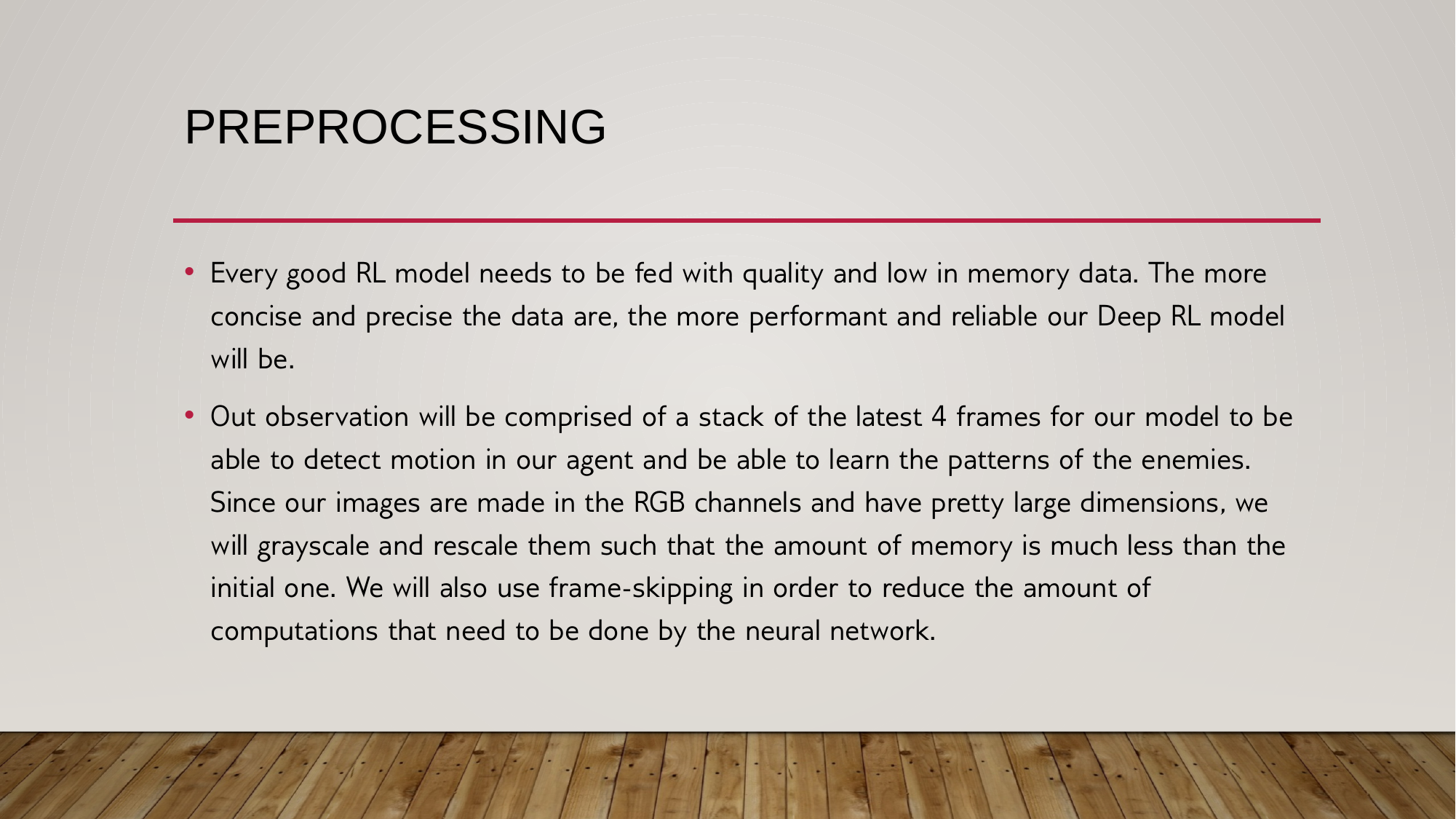

# PREPROCESSING
Every good RL model needs to be fed with quality and low in memory data. The more concise and precise the data are, the more performant and reliable our Deep RL model will be.
Out observation will be comprised of a stack of the latest 4 frames for our model to be able to detect motion in our agent and be able to learn the patterns of the enemies. Since our images are made in the RGB channels and have pretty large dimensions, we will grayscale and rescale them such that the amount of memory is much less than the initial one. We will also use frame-skipping in order to reduce the amount of computations that need to be done by the neural network.